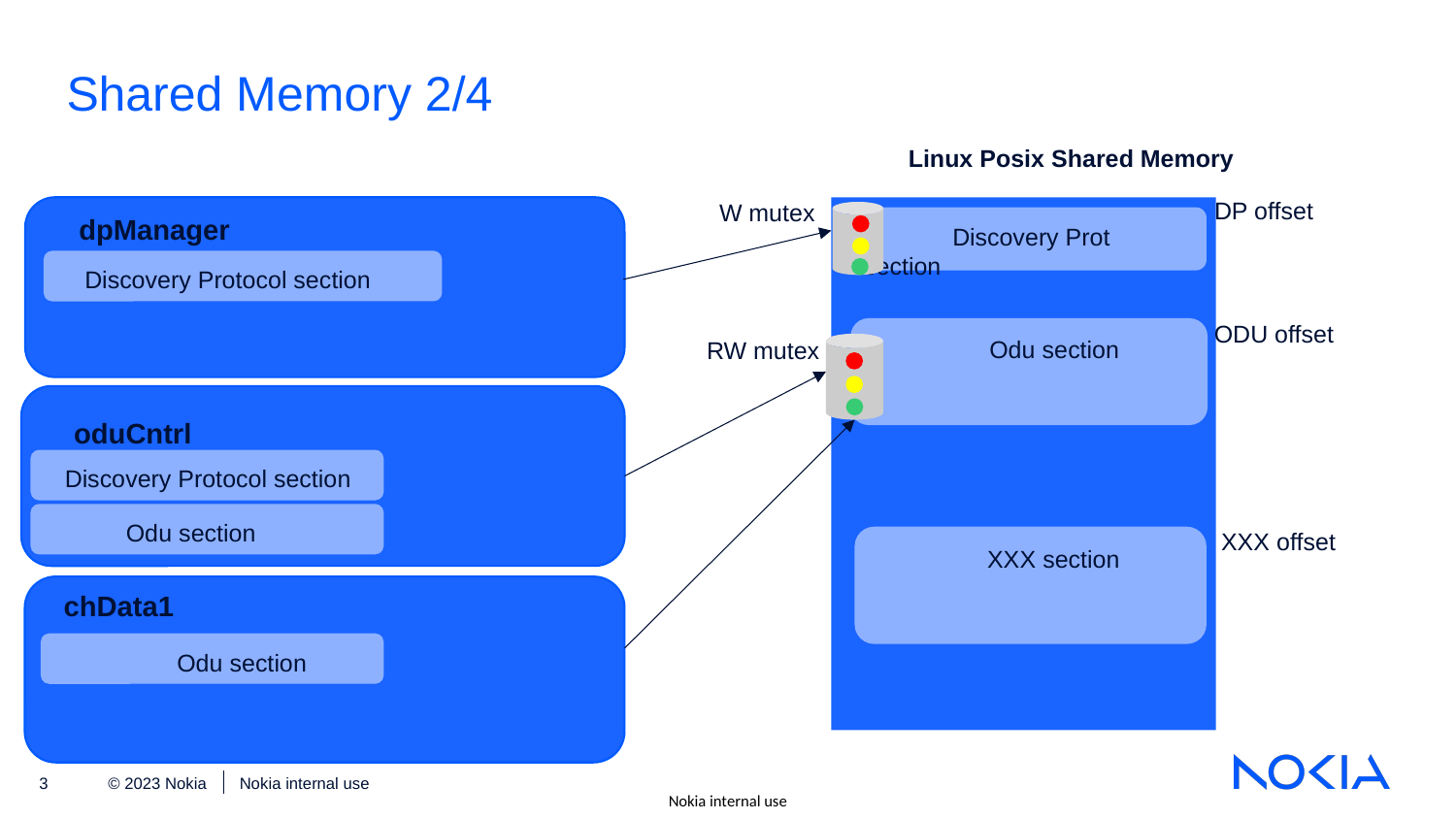

Shared Memory 2/4

Linux Posix Shared Memory
DP offset

W mutex

             Discovery Prot section
dpManager

    Discovery Protocol section

                  Odu section
ODU offset

RW mutex

oduCntrl
   Discovery Protocol section
            Odu section
                 XXX section
XXX offset

chData1
                  Odu section
Nokia internal use